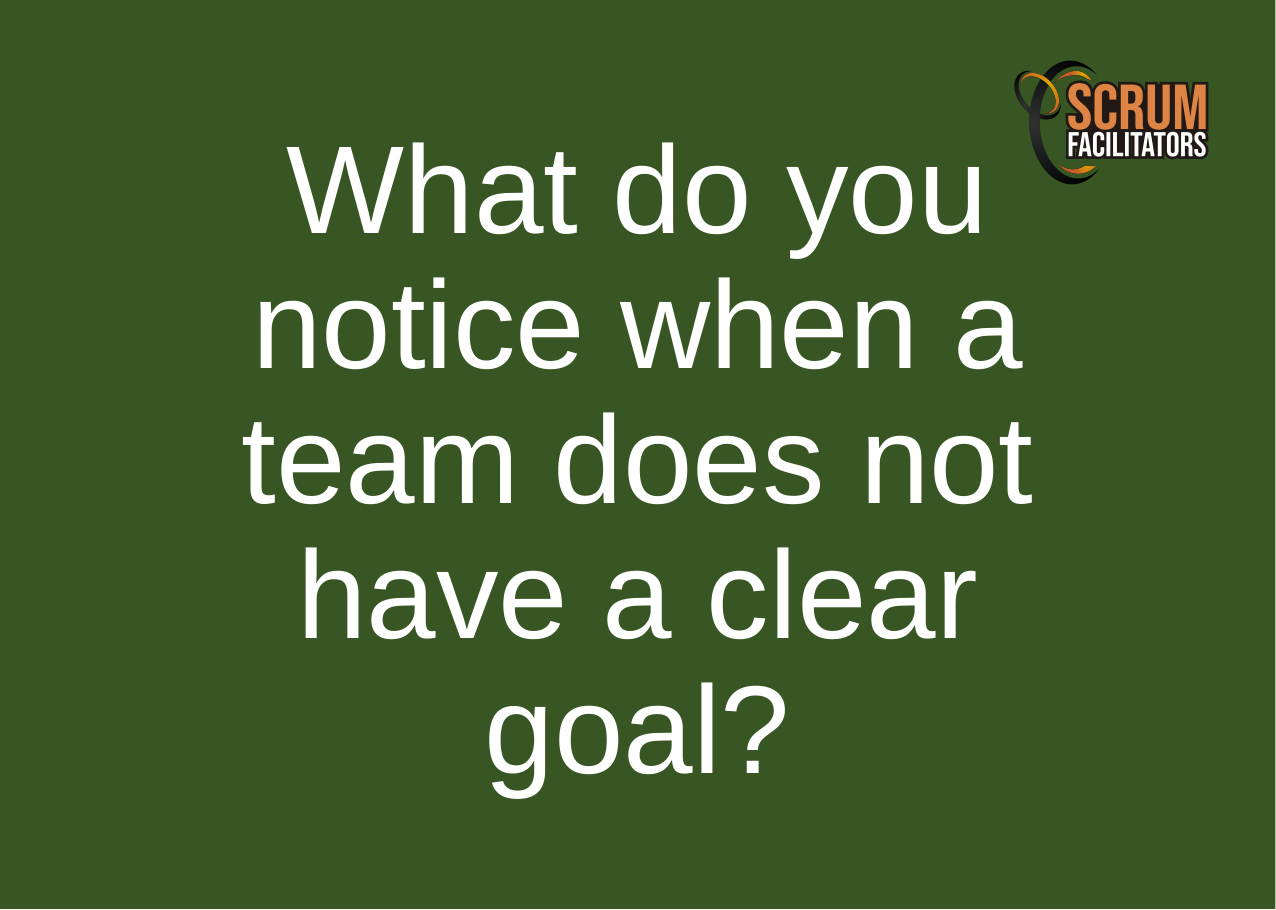

What do you notice when a team does not have a clear goal?